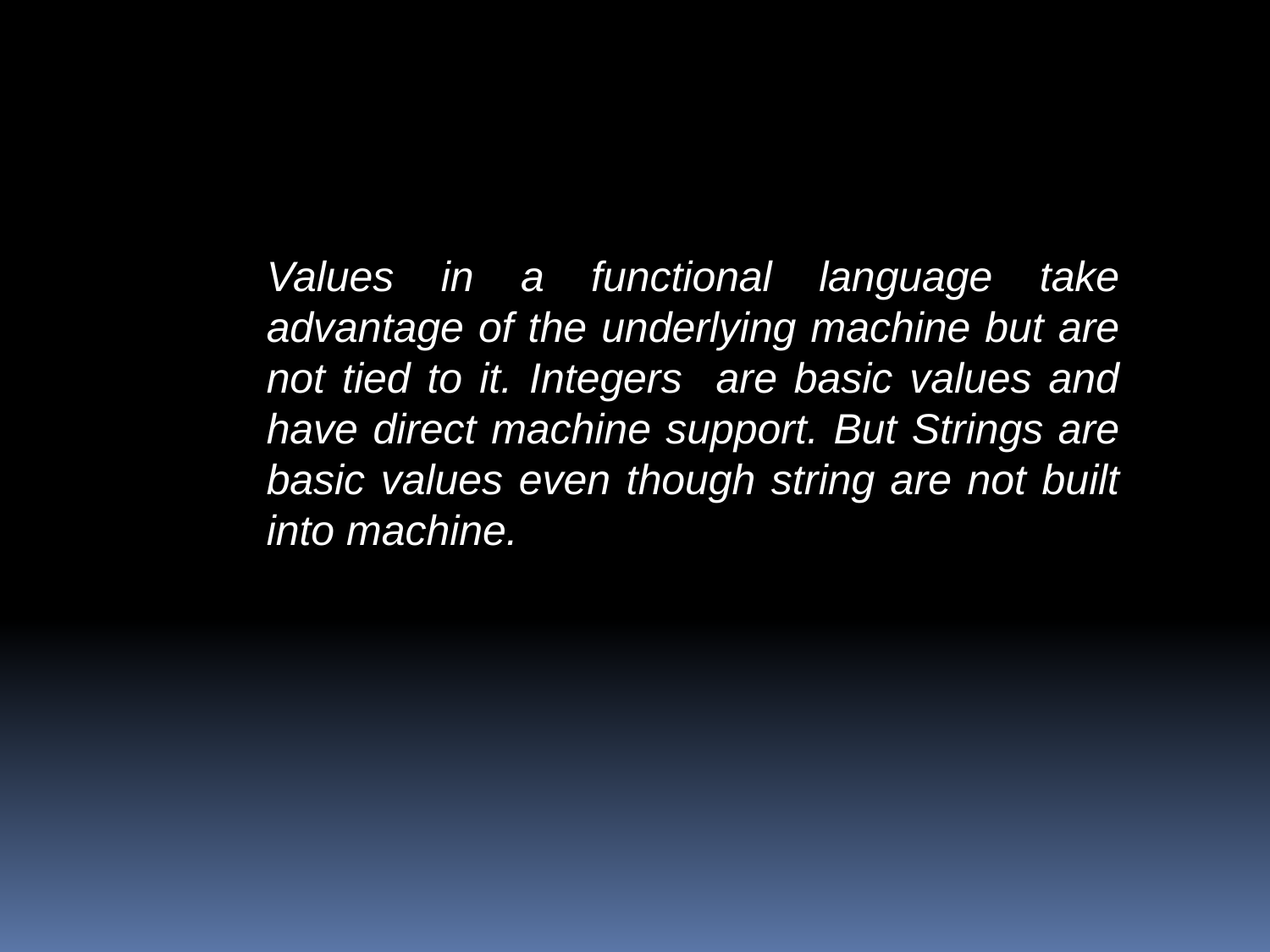

Values in a functional language take advantage of the underlying machine but are not tied to it. Integers  are basic values and have direct machine support. But Strings are basic values even though string are not built into machine.